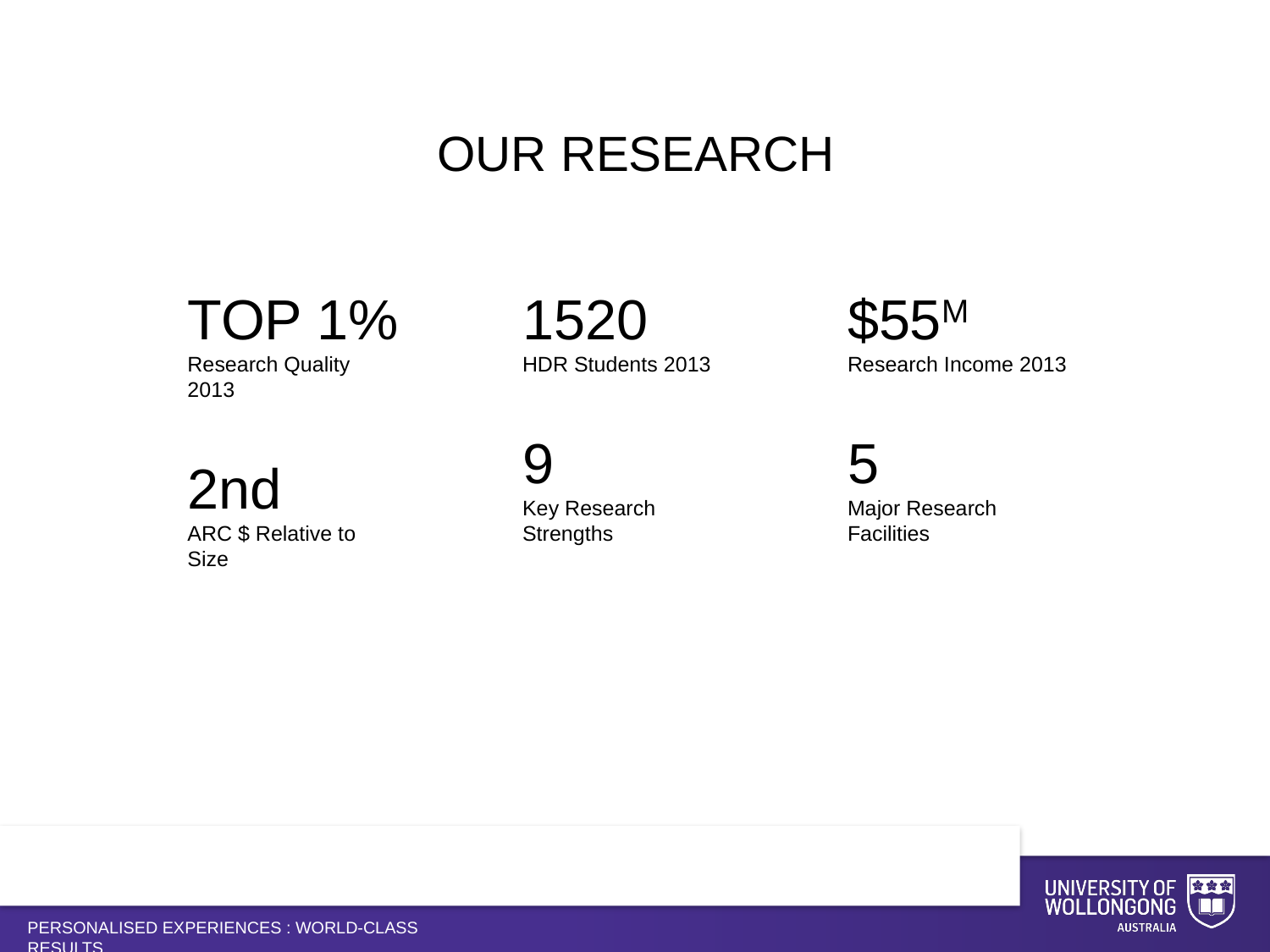

Our research
TOP 1%
Research Quality 2013

2nd
ARC $ Relative to Size

1520
HDR Students 2013

9
Key Research Strengths

$55M
Research Income 2013

5
Major Research Facilities